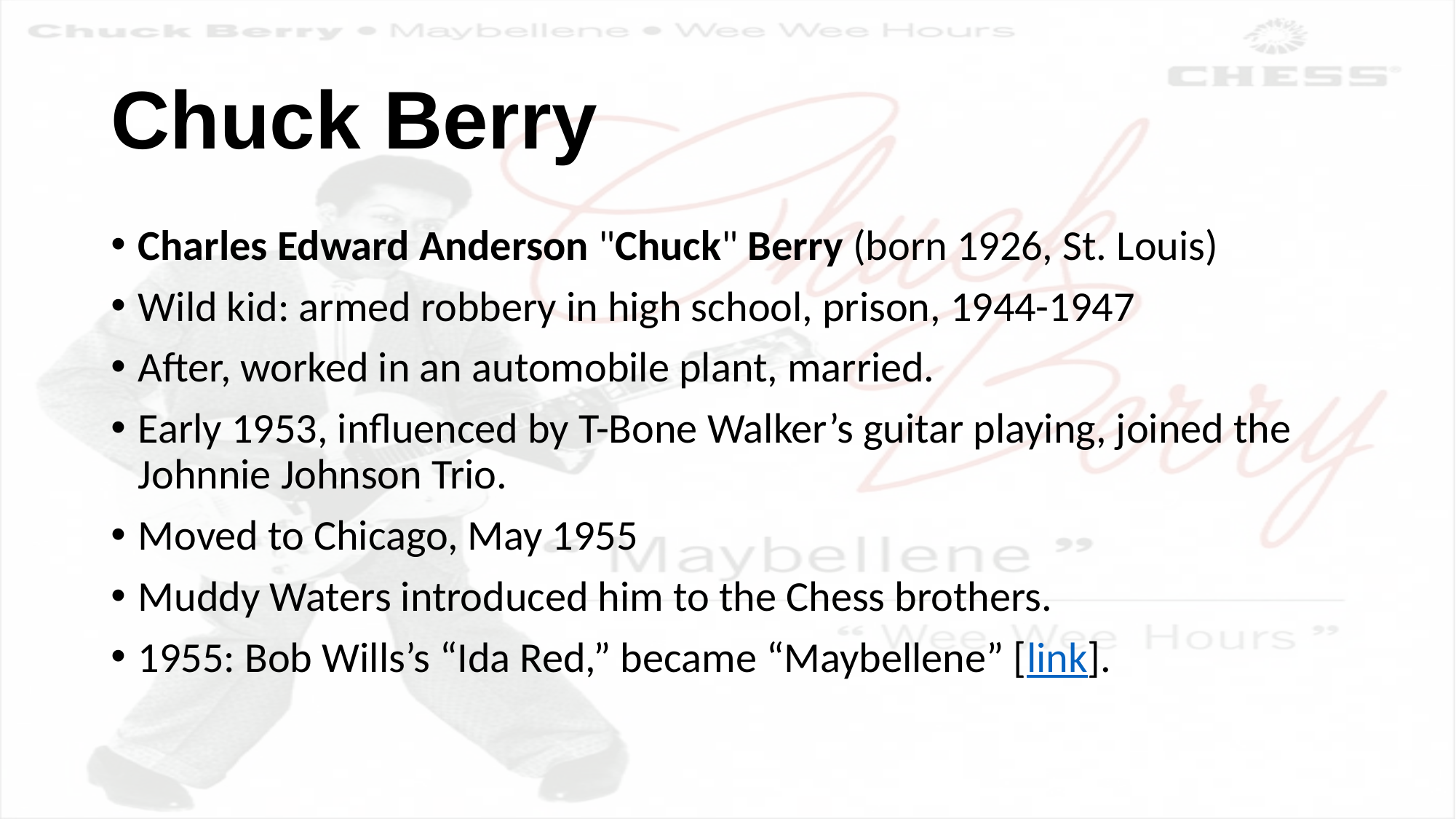

# Chuck Berry
Charles Edward Anderson "Chuck" Berry (born 1926, St. Louis)
Wild kid: armed robbery in high school, prison, 1944-1947
After, worked in an automobile plant, married.
Early 1953, influenced by T-Bone Walker’s guitar playing, joined the Johnnie Johnson Trio.
Moved to Chicago, May 1955
Muddy Waters introduced him to the Chess brothers.
1955: Bob Wills’s “Ida Red,” became “Maybellene” [link].